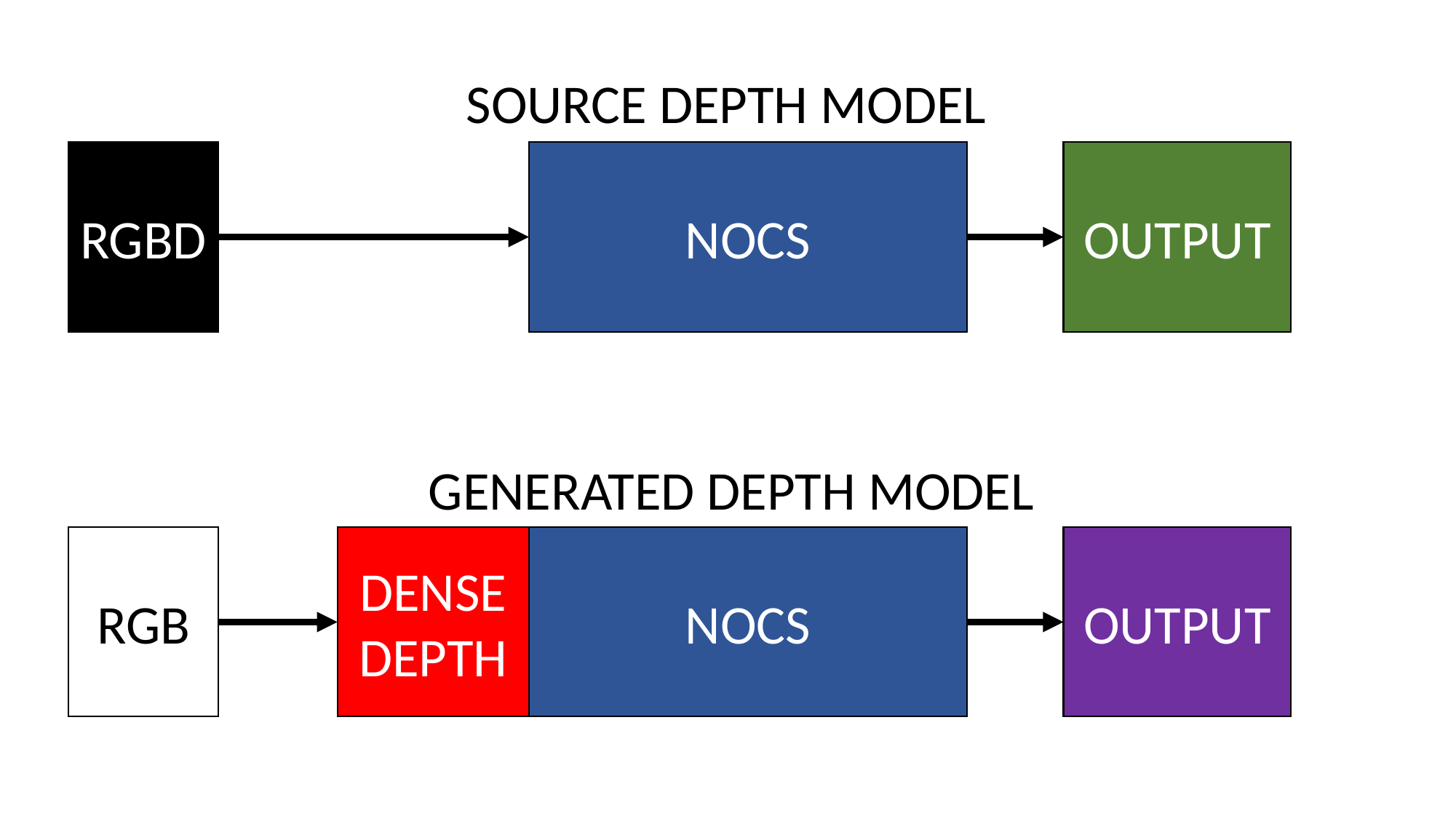

SOURCE DEPTH MODEL
RGBD
NOCS
OUTPUT
GENERATED DEPTH MODEL
RGB
DENSE
DEPTH
NOCS
OUTPUT